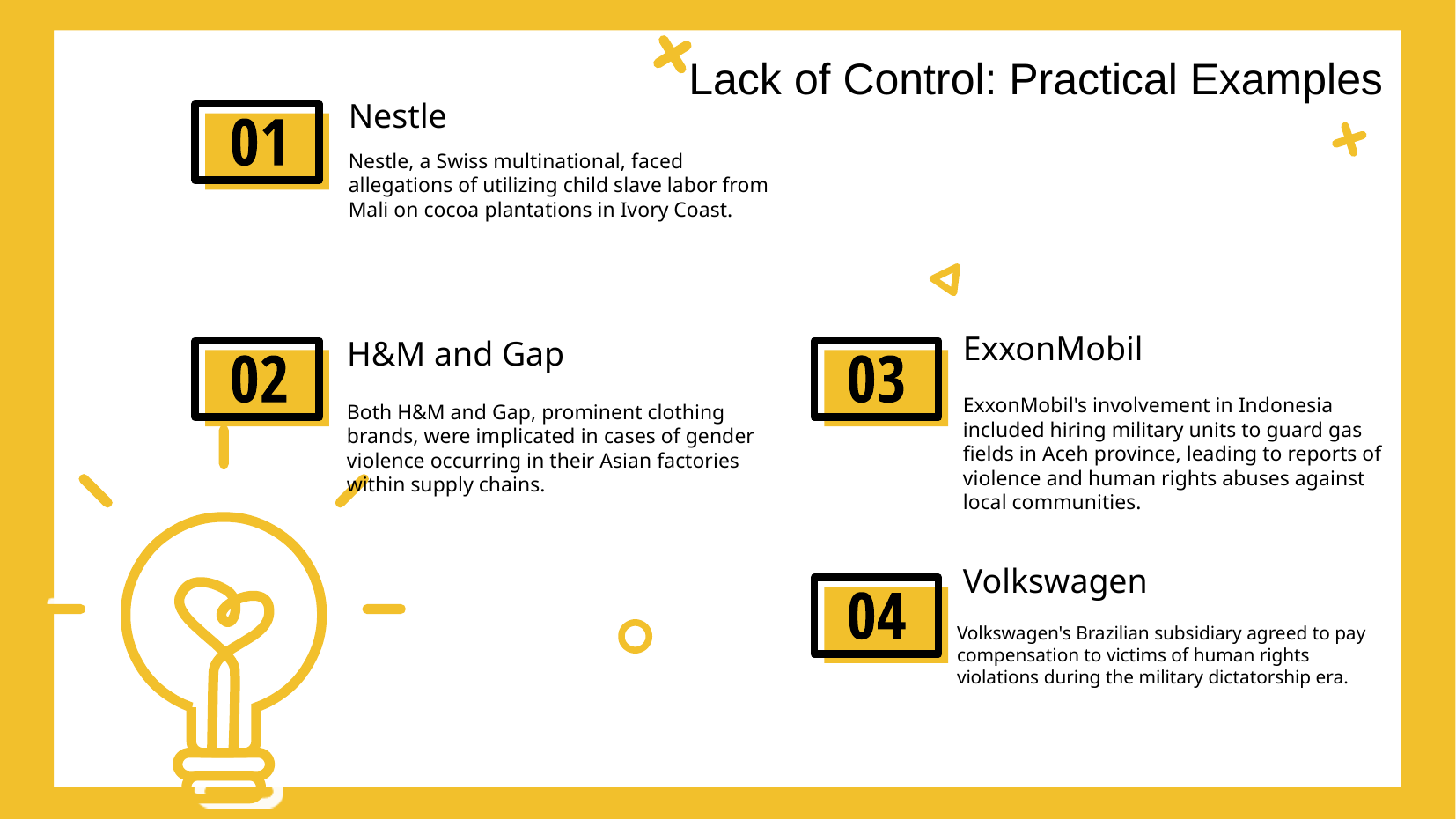

Lack of Control: Practical Examples
# Nestle
Nestle, a Swiss multinational, faced allegations of utilizing child slave labor from Mali on cocoa plantations in Ivory Coast.
ExxonMobil
H&M and Gap
Both H&M and Gap, prominent clothing brands, were implicated in cases of gender violence occurring in their Asian factories within supply chains.
ExxonMobil's involvement in Indonesia included hiring military units to guard gas fields in Aceh province, leading to reports of violence and human rights abuses against local communities.
Volkswagen
Volkswagen's Brazilian subsidiary agreed to pay compensation to victims of human rights violations during the military dictatorship era.